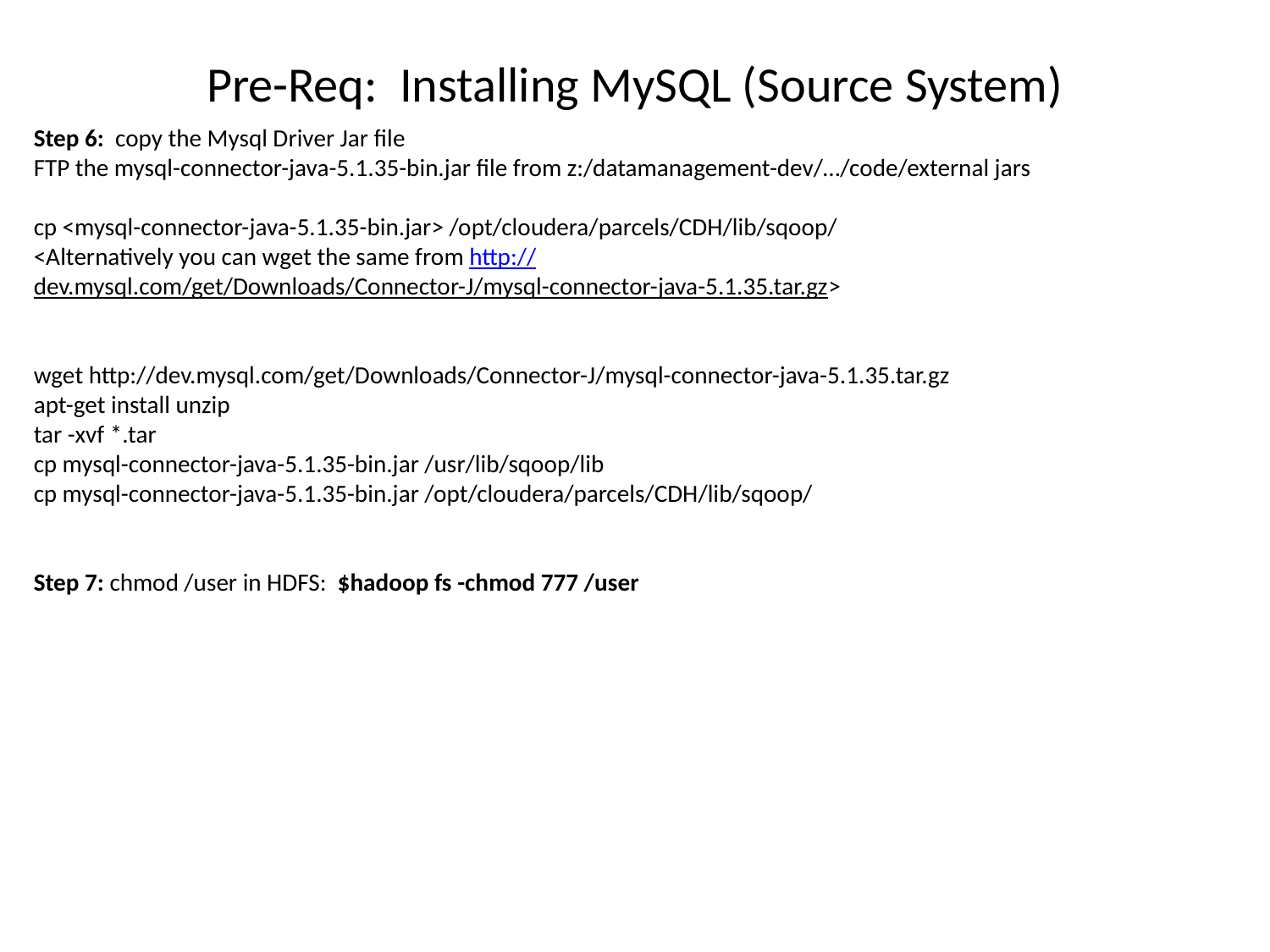

# Pre-Req:  Installing MySQL (Source System)
Step 6:  copy the Mysql Driver Jar file
FTP the mysql-connector-java-5.1.35-bin.jar file from z:/datamanagement-dev/…/code/external jars

cp <mysql-connector-java-5.1.35-bin.jar> /opt/cloudera/parcels/CDH/lib/sqoop/
<Alternatively you can wget the same from http://dev.mysql.com/get/Downloads/Connector-J/mysql-connector-java-5.1.35.tar.gz>

wget http://dev.mysql.com/get/Downloads/Connector-J/mysql-connector-java-5.1.35.tar.gz
apt-get install unzip
tar -xvf *.tar
cp mysql-connector-java-5.1.35-bin.jar /usr/lib/sqoop/lib
cp mysql-connector-java-5.1.35-bin.jar /opt/cloudera/parcels/CDH/lib/sqoop/

Step 7: chmod /user in HDFS:  $hadoop fs -chmod 777 /user